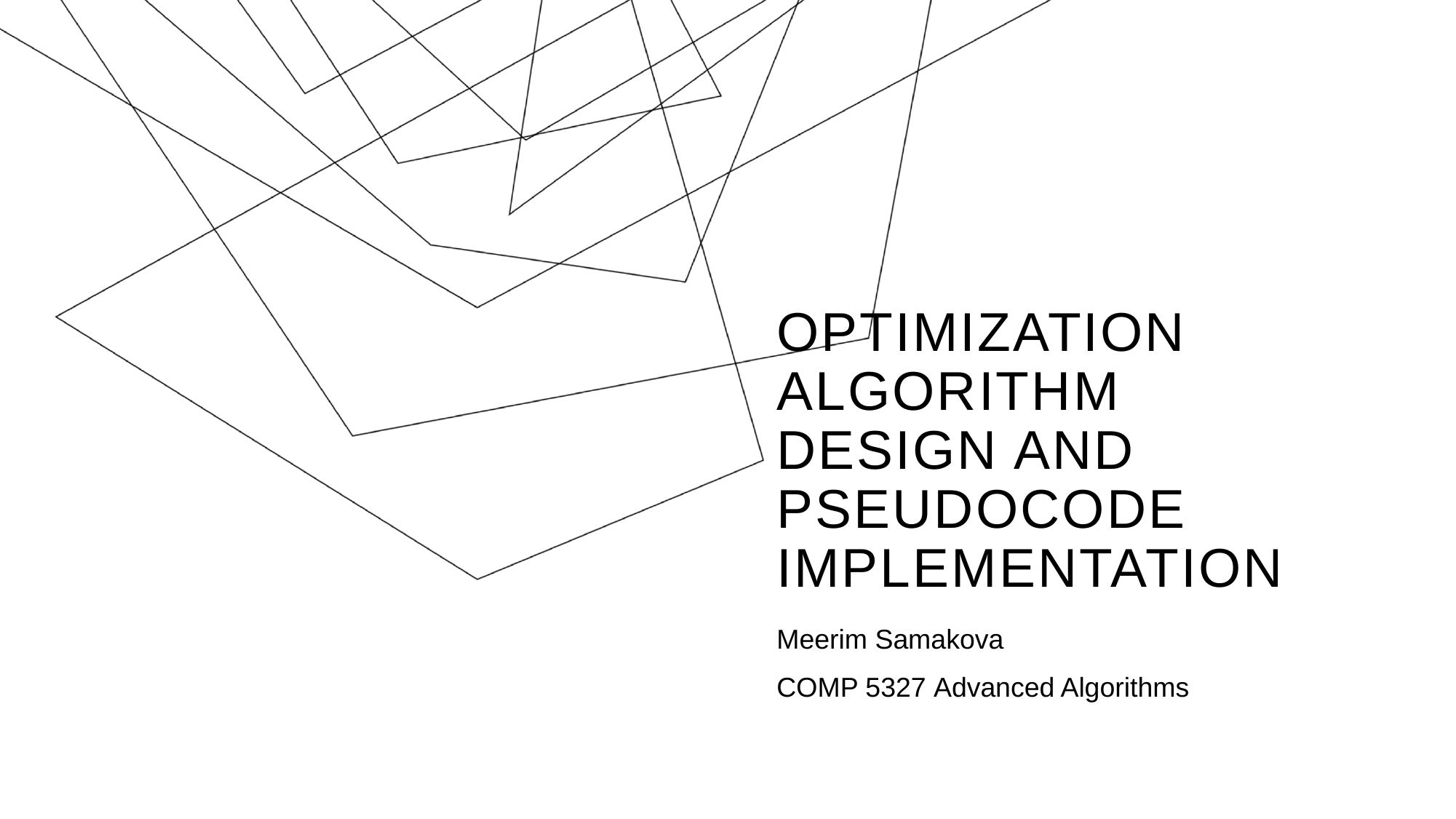

# Optimization Algorithm Design and Pseudocode Implementation

Meerim Samakova
COMP 5327 Advanced Algorithms